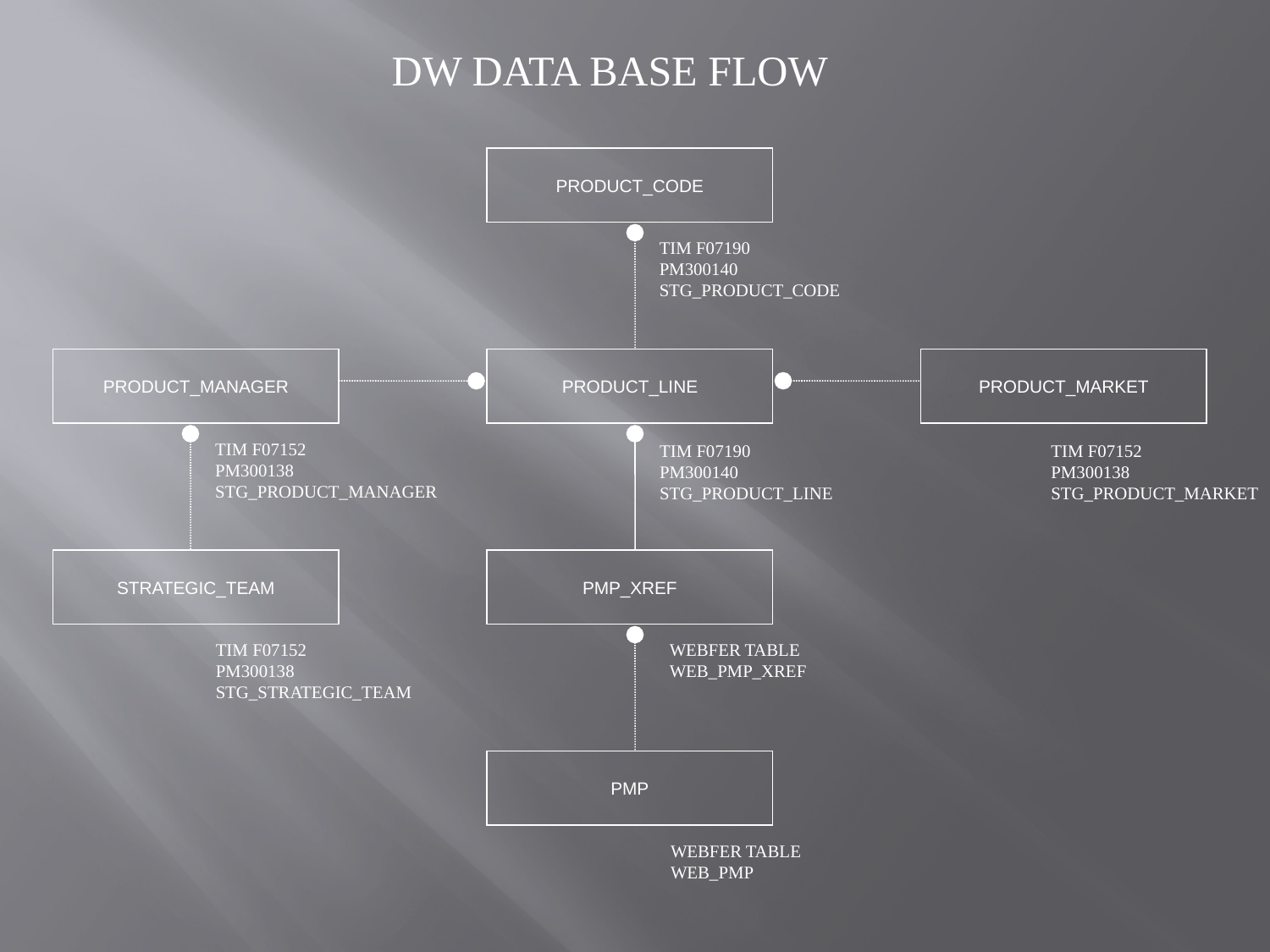

DW DATA BASE FLOW
PRODUCT_CODE
TIM F07190
PM300140
STG_PRODUCT_CODE

PRODUCT_MANAGER
PRODUCT_LINE
PRODUCT_MARKET

TIM F07152
PM300138
STG_PRODUCT_MANAGER

TIM F07190
PM300140
STG_PRODUCT_LINE
TIM F07152
PM300138
STG_PRODUCT_MARKET
STRATEGIC_TEAM
PMP_XREF
TIM F07152
PM300138
STG_STRATEGIC_TEAM
WEBFER TABLE
WEB_PMP_XREF

PMP
WEBFER TABLE
WEB_PMP